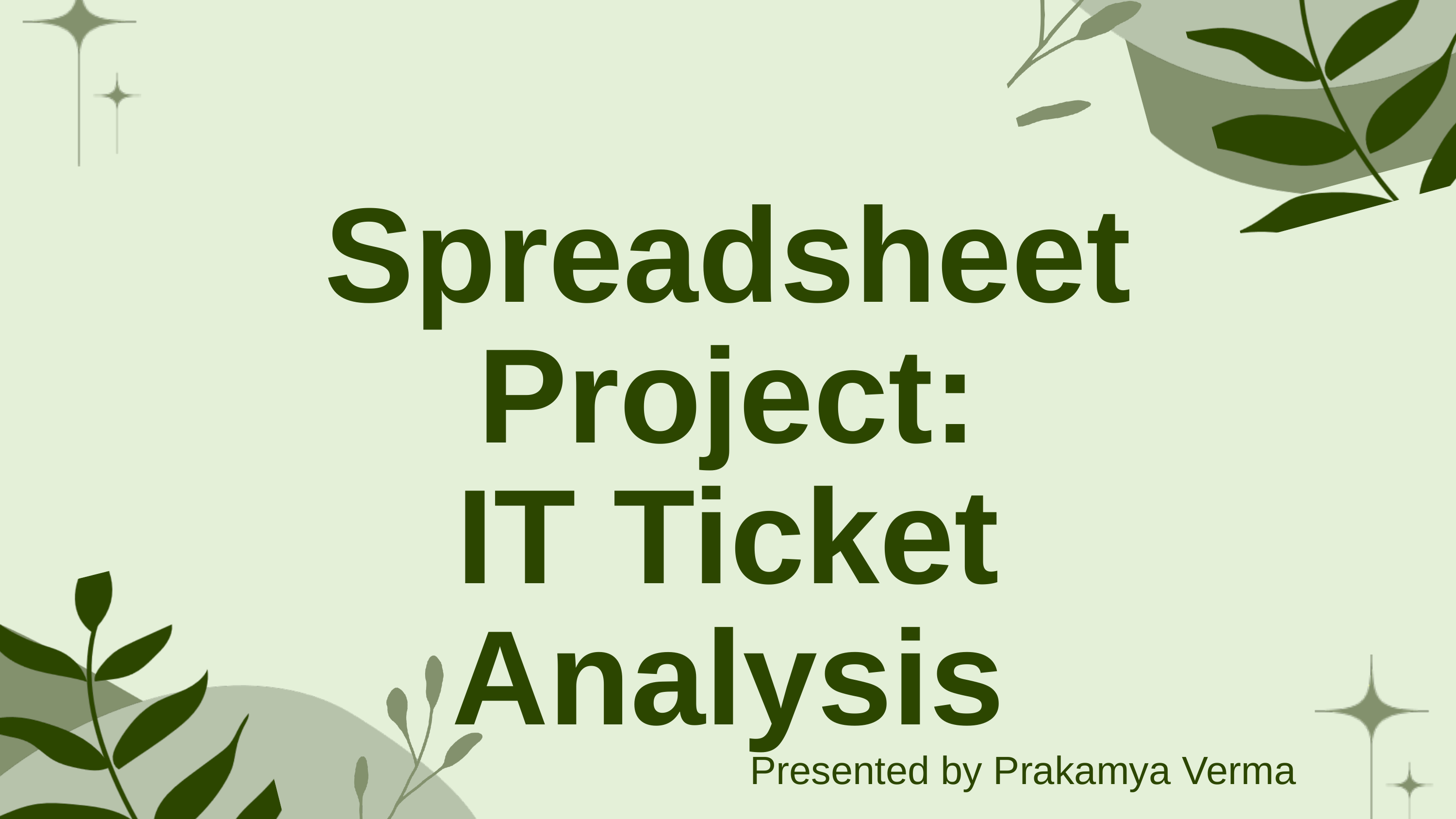

Spreadsheet Project:
IT Ticket Analysis

Presented by Prakamya Verma